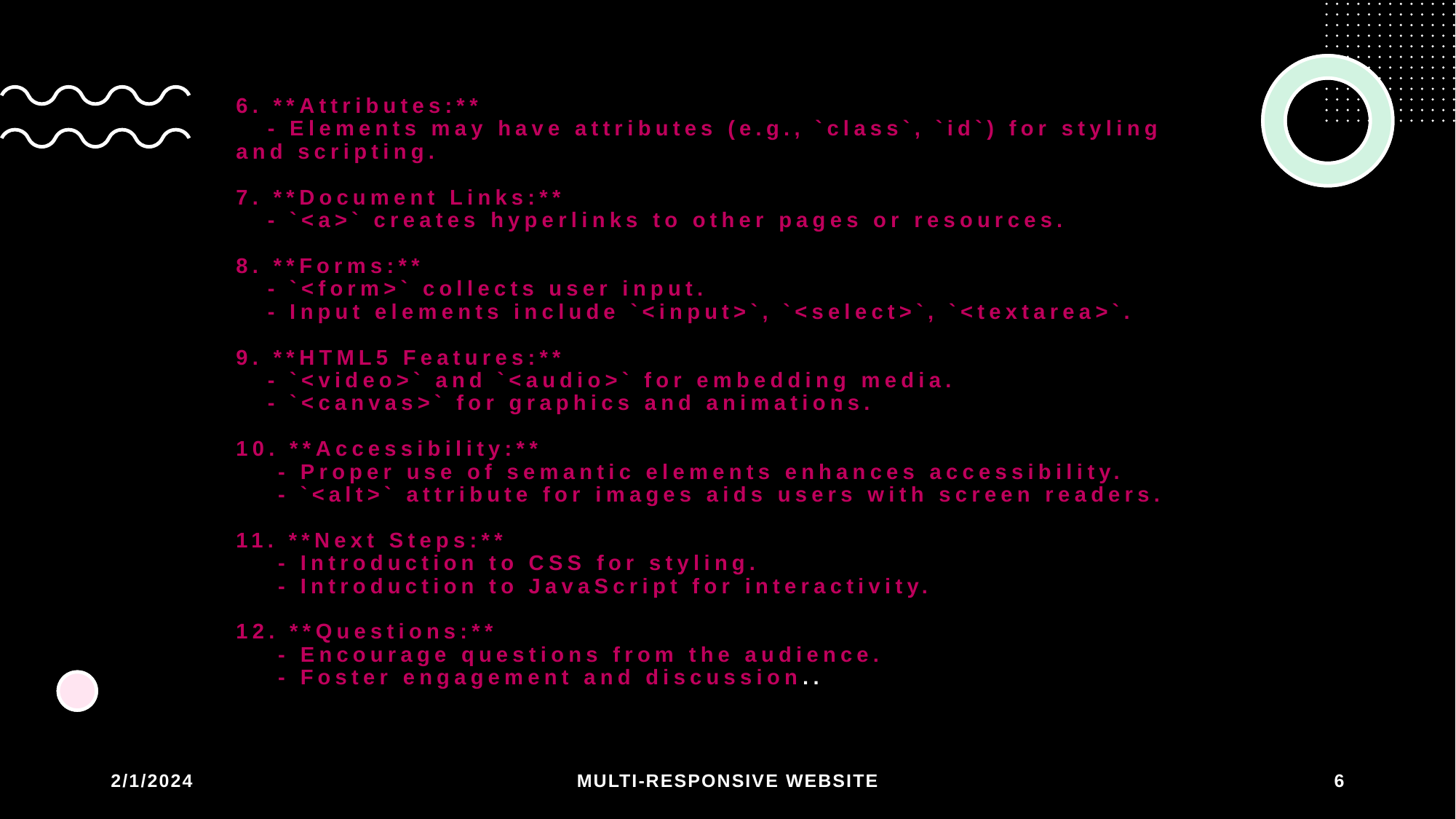

# 6. **Attributes:** - Elements may have attributes (e.g., `class`, `id`) for styling and scripting. 7. **Document Links:** - `<a>` creates hyperlinks to other pages or resources. 8. **Forms:** - `<form>` collects user input. - Input elements include `<input>`, `<select>`, `<textarea>`. 9. **HTML5 Features:** - `<video>` and `<audio>` for embedding media. - `<canvas>` for graphics and animations. 10. **Accessibility:** - Proper use of semantic elements enhances accessibility. - `<alt>` attribute for images aids users with screen readers. 11. **Next Steps:** - Introduction to CSS for styling. - Introduction to JavaScript for interactivity. 12. **Questions:** - Encourage questions from the audience. - Foster engagement and discussion..
2/1/2024
MULTI-RESPONSIVE WEBSITE
6